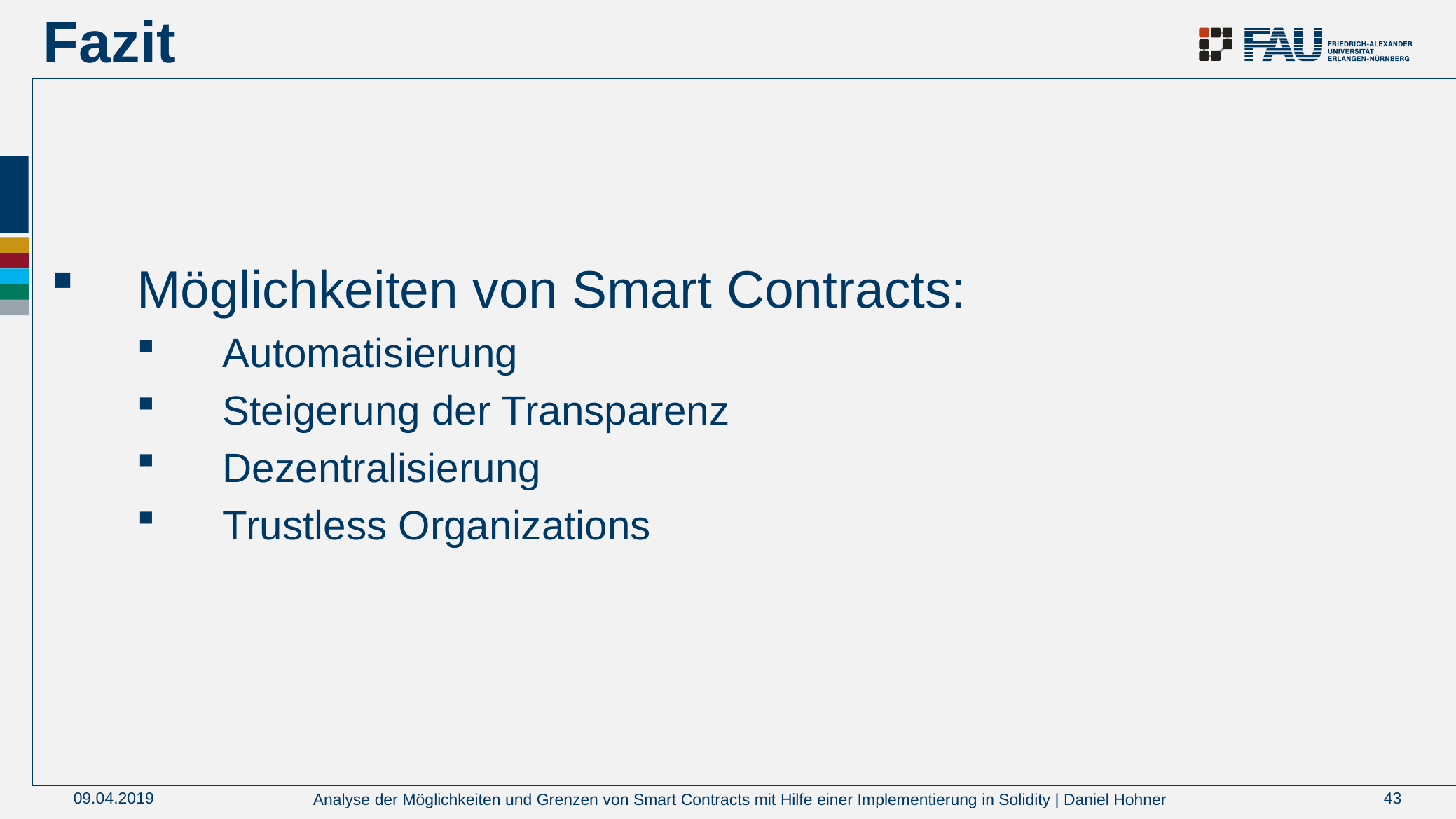

# Fazit
Möglichkeiten von Smart Contracts:
Automatisierung
Steigerung der Transparenz
Dezentralisierung
Trustless Organizations